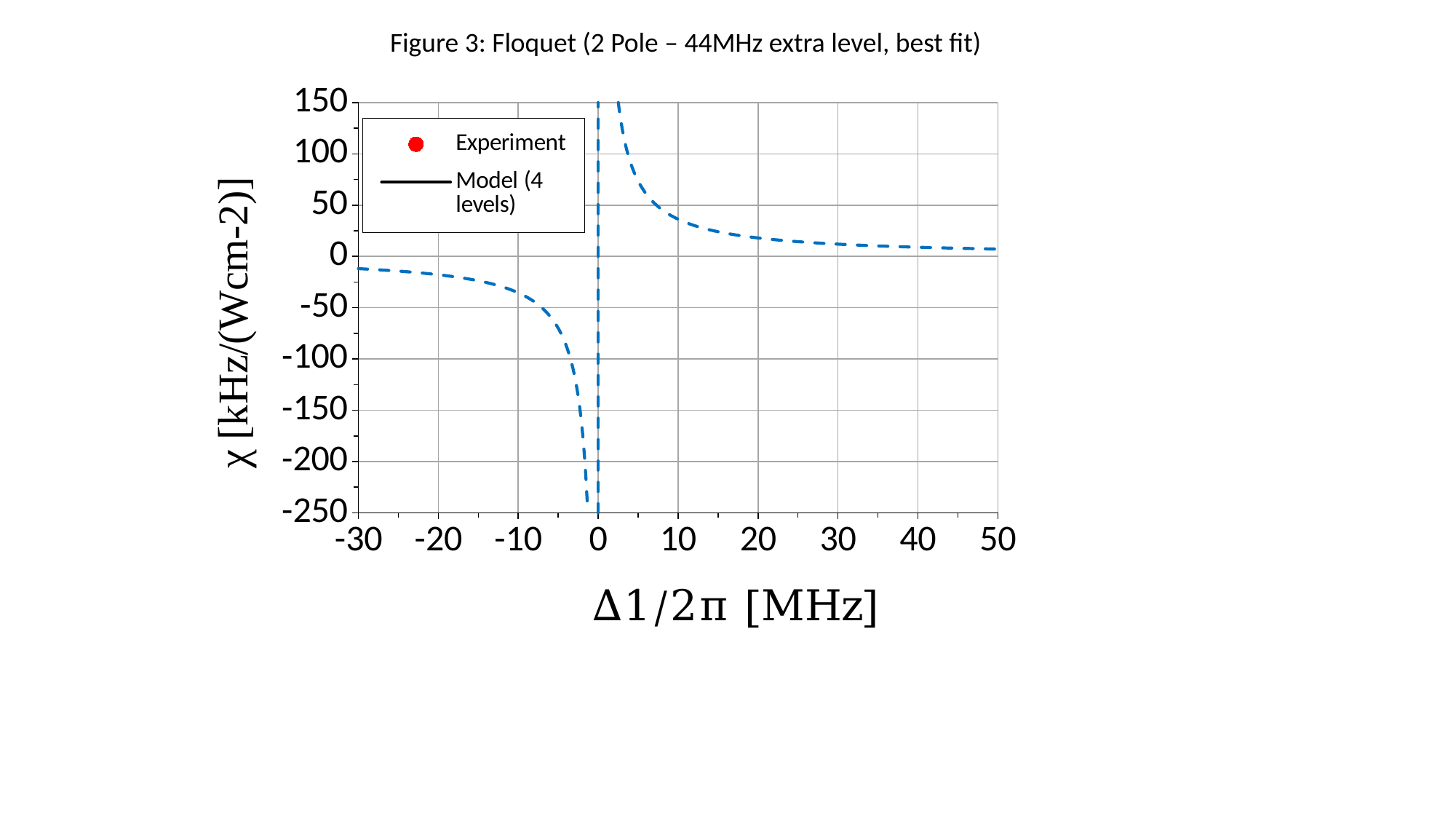

Figure 3: Floquet (2 Pole – 44MHz extra level, best fit)

### Chart

| Category |  |  |  |  |
|---|---|---|---|---|